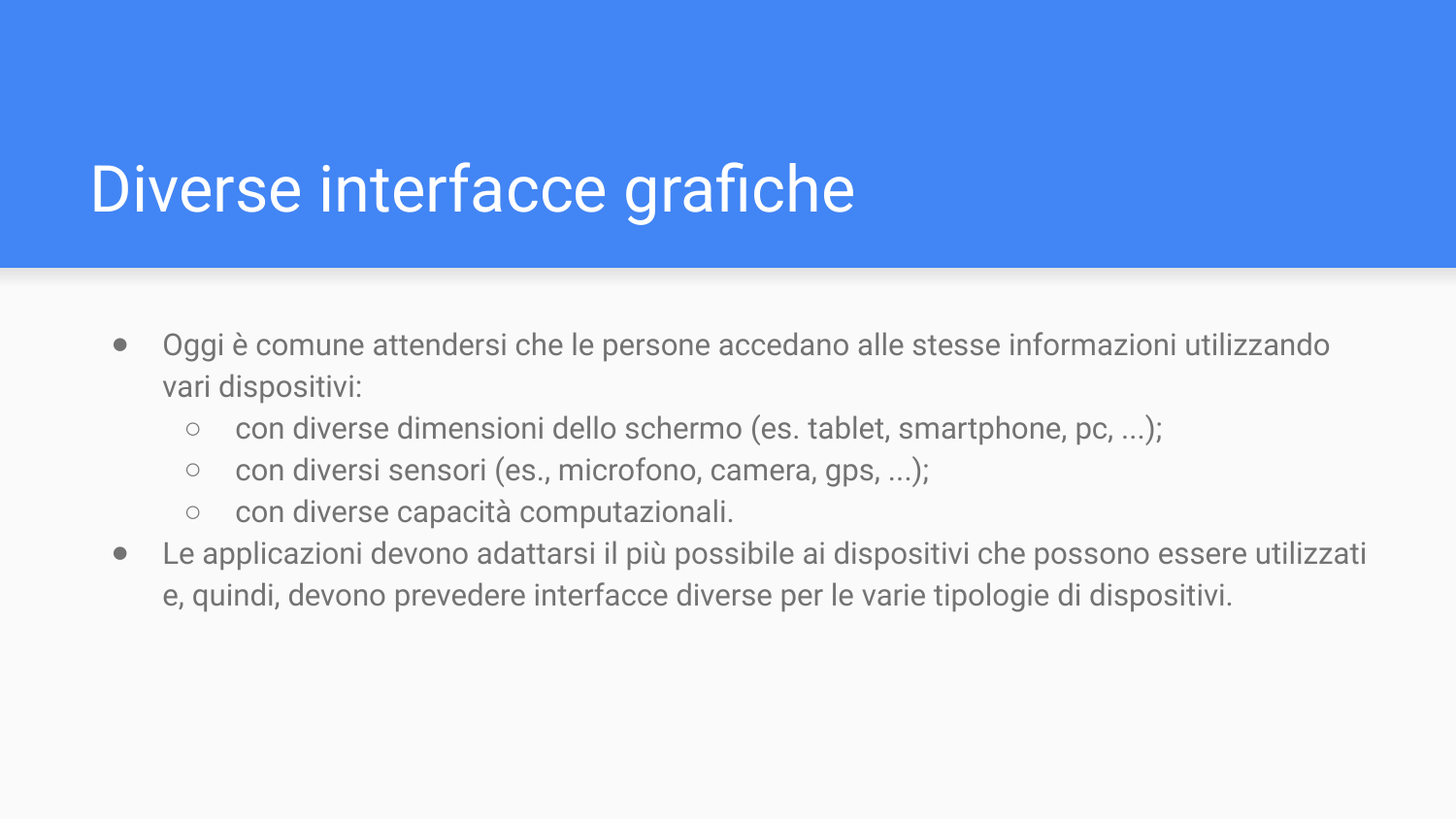

# Diverse interfacce grafiche
Oggi è comune attendersi che le persone accedano alle stesse informazioni utilizzando vari dispositivi:
con diverse dimensioni dello schermo (es. tablet, smartphone, pc, ...);
con diversi sensori (es., microfono, camera, gps, ...);
con diverse capacità computazionali.
Le applicazioni devono adattarsi il più possibile ai dispositivi che possono essere utilizzati e, quindi, devono prevedere interfacce diverse per le varie tipologie di dispositivi.